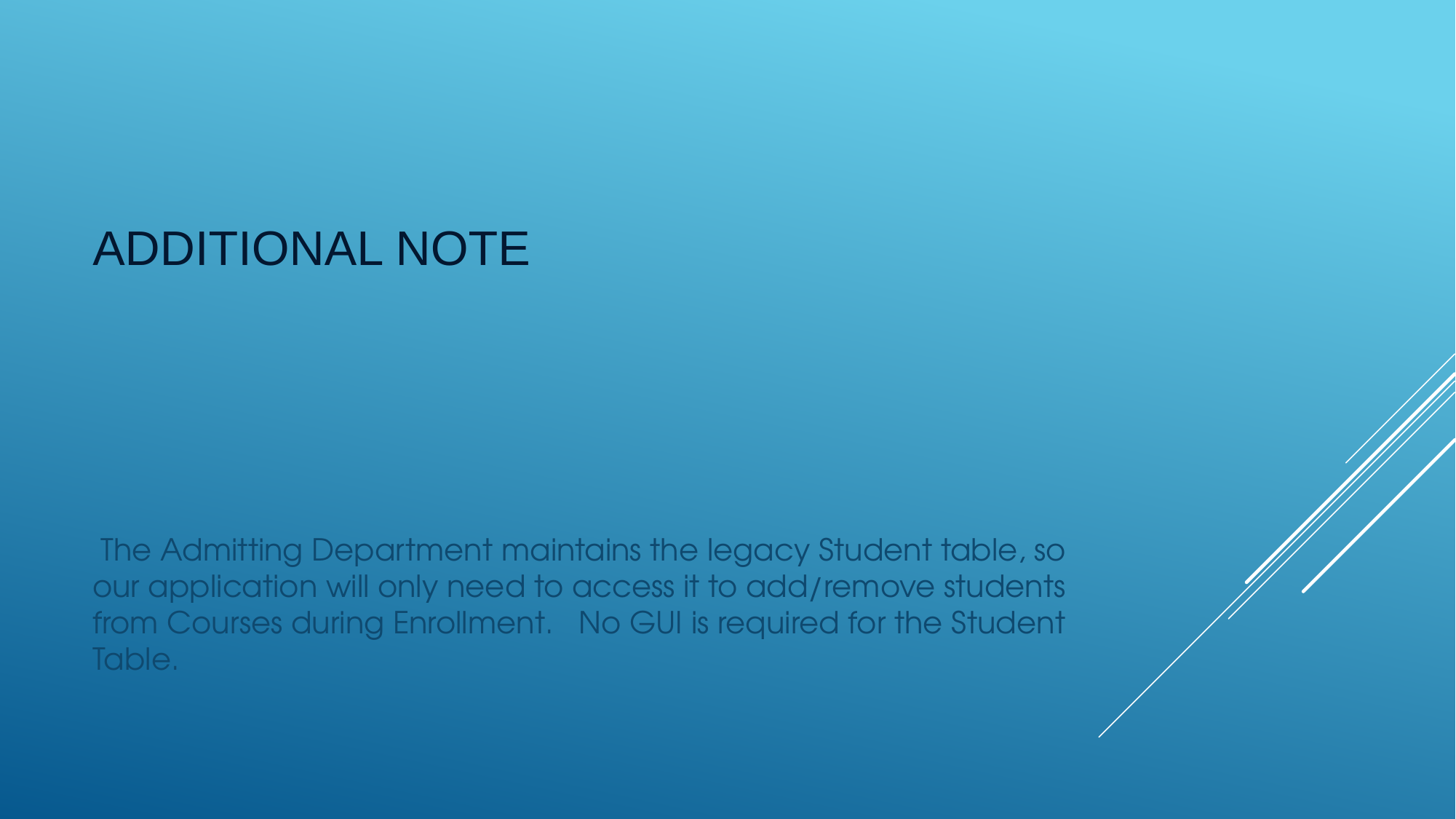

# Additional Note
 The Admitting Department maintains the legacy Student table, so our application will only need to access it to add/remove students from Courses during Enrollment.   No GUI is required for the Student Table.